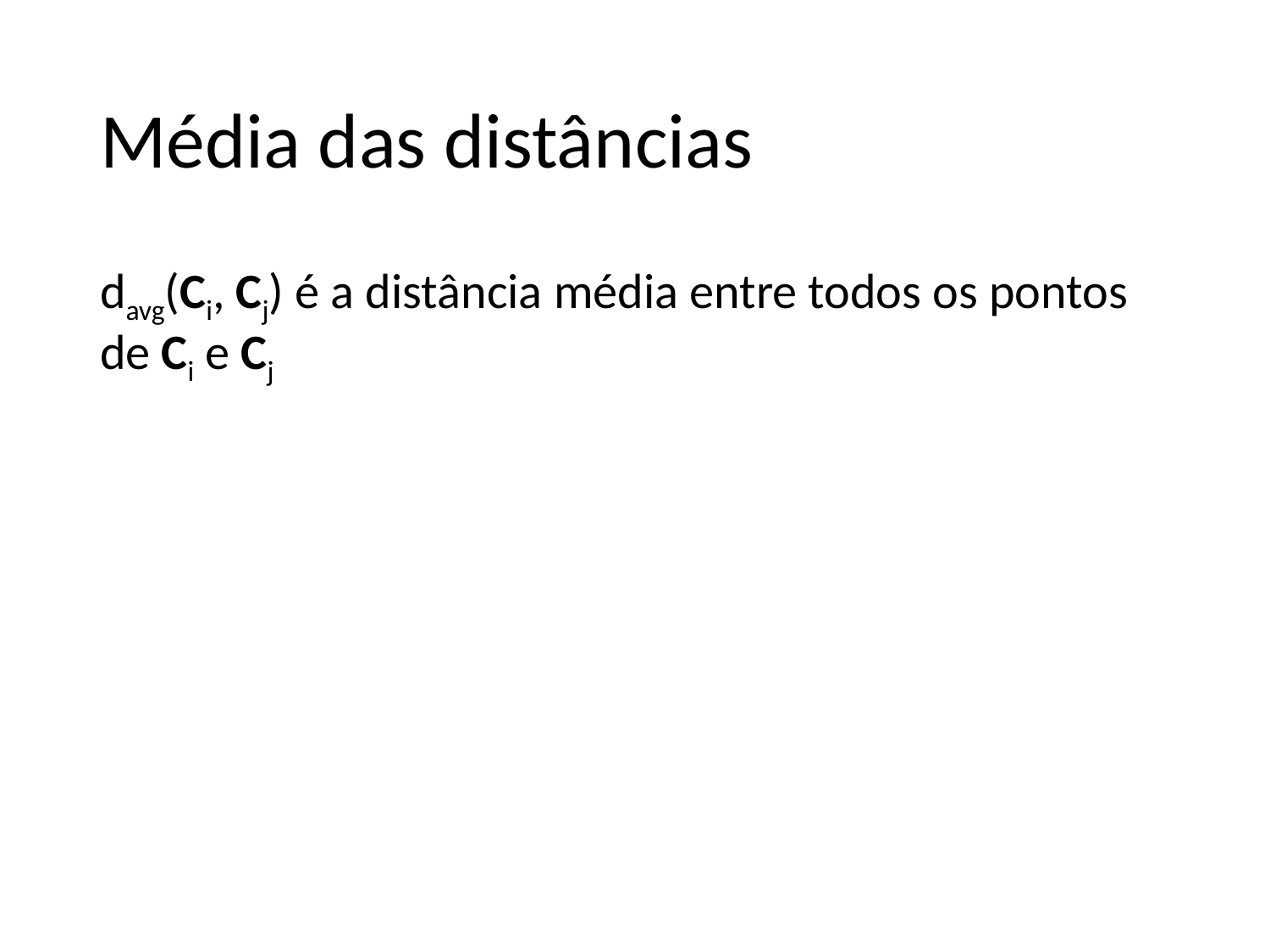

# Média das distâncias
davg(Ci, Cj) é a distância média entre todos os pontos de Ci e Cj